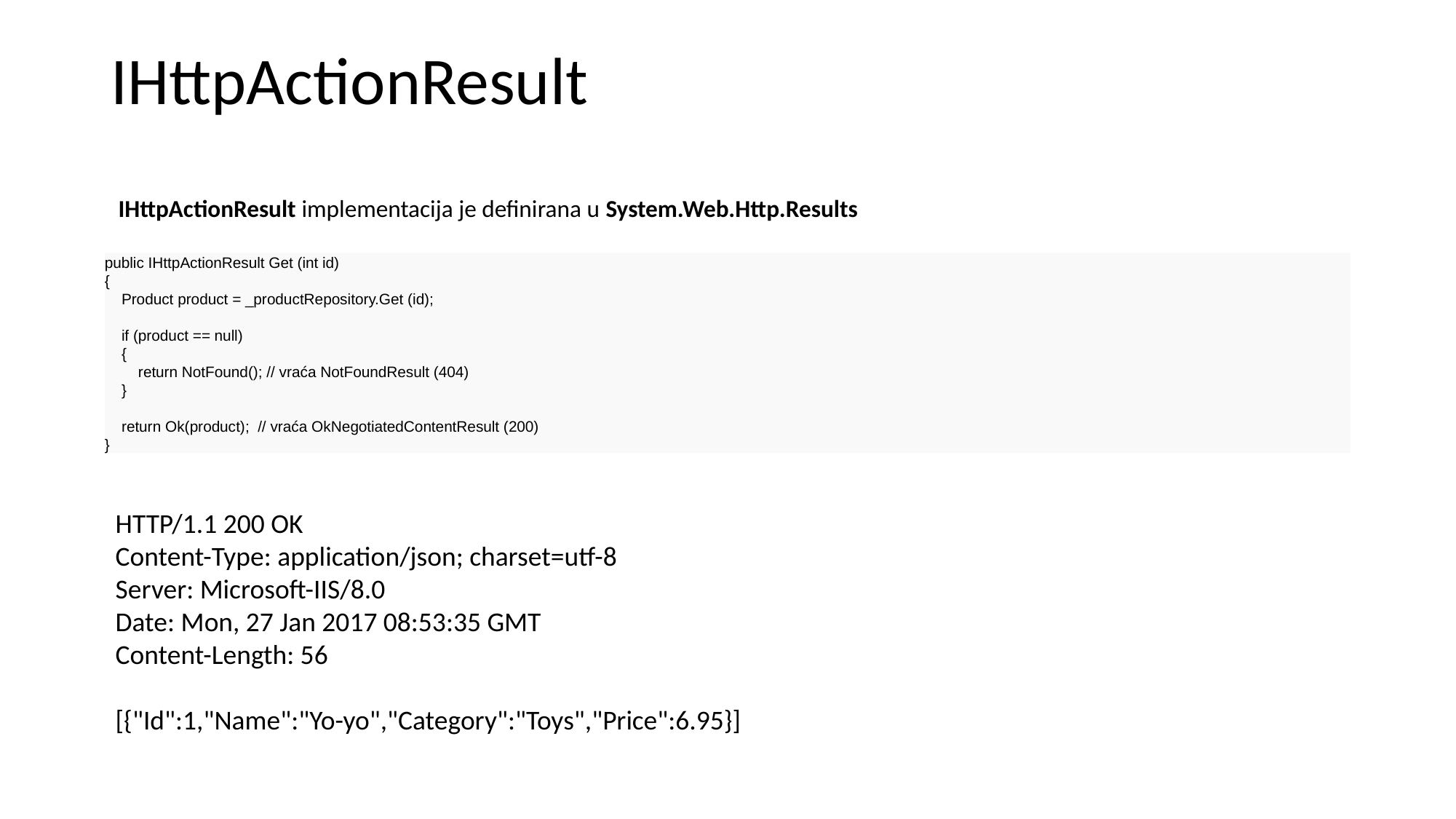

# IHttpActionResult
 IHttpActionResult implementacija je definirana u System.Web.Http.Results
public IHttpActionResult Get (int id)
{
    Product product = _productRepository.Get (id);

    if (product == null)
    {
        return NotFound(); // vraća NotFoundResult (404)
    }

    return Ok(product);  // vraća OkNegotiatedContentResult (200)
}
HTTP/1.1 200 OK
Content-Type: application/json; charset=utf-8
Server: Microsoft-IIS/8.0
Date: Mon, 27 Jan 2017 08:53:35 GMT
Content-Length: 56

[{"Id":1,"Name":"Yo-yo","Category":"Toys","Price":6.95}]